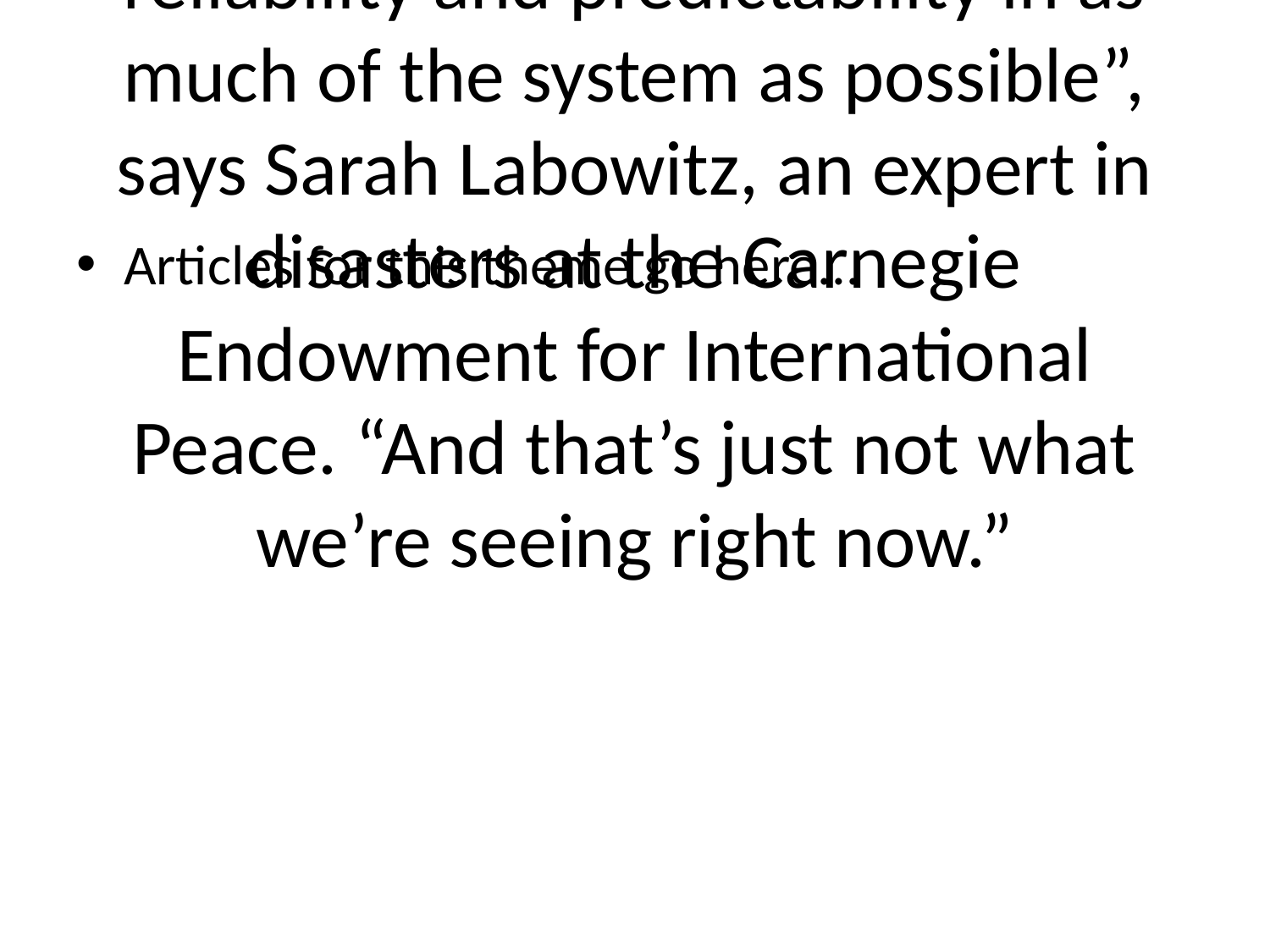

# The US is right in the middle of the Atlantic hurricane season. It’s a time when “you just want reliability and predictability in as much of the system as possible”, says Sarah Labowitz, an expert in disasters at the Carnegie Endowment for International Peace. “And that’s just not what we’re seeing right now.”
Articles for this theme go here...